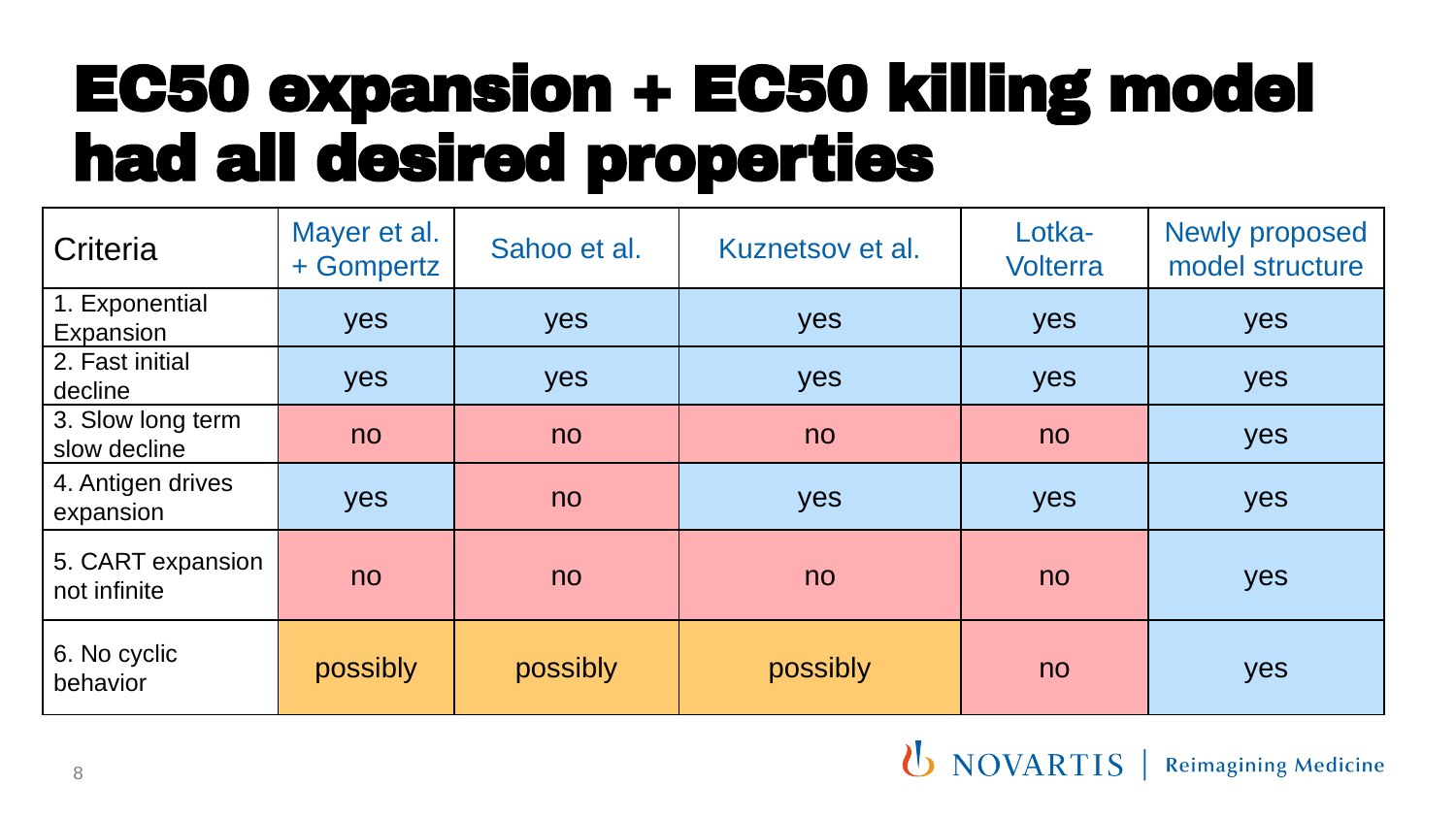

# EC50 expansion + EC50 killing model had all desired properties
| Criteria | Mayer et al. + Gompertz | Sahoo et al. | Kuznetsov et al. | Lotka-Volterra | Newly proposed model structure |
| --- | --- | --- | --- | --- | --- |
| 1. Exponential Expansion | yes | yes | yes | yes | yes |
| 2. Fast initial decline | yes | yes | yes | yes | yes |
| 3. Slow long term slow decline | no | no | no | no | yes |
| 4. Antigen drives expansion | yes | no | yes | yes | yes |
| 5. CART expansion not infinite | no | no | no | no | yes |
| 6. No cyclic behavior | possibly | possibly | possibly | no | yes |
8